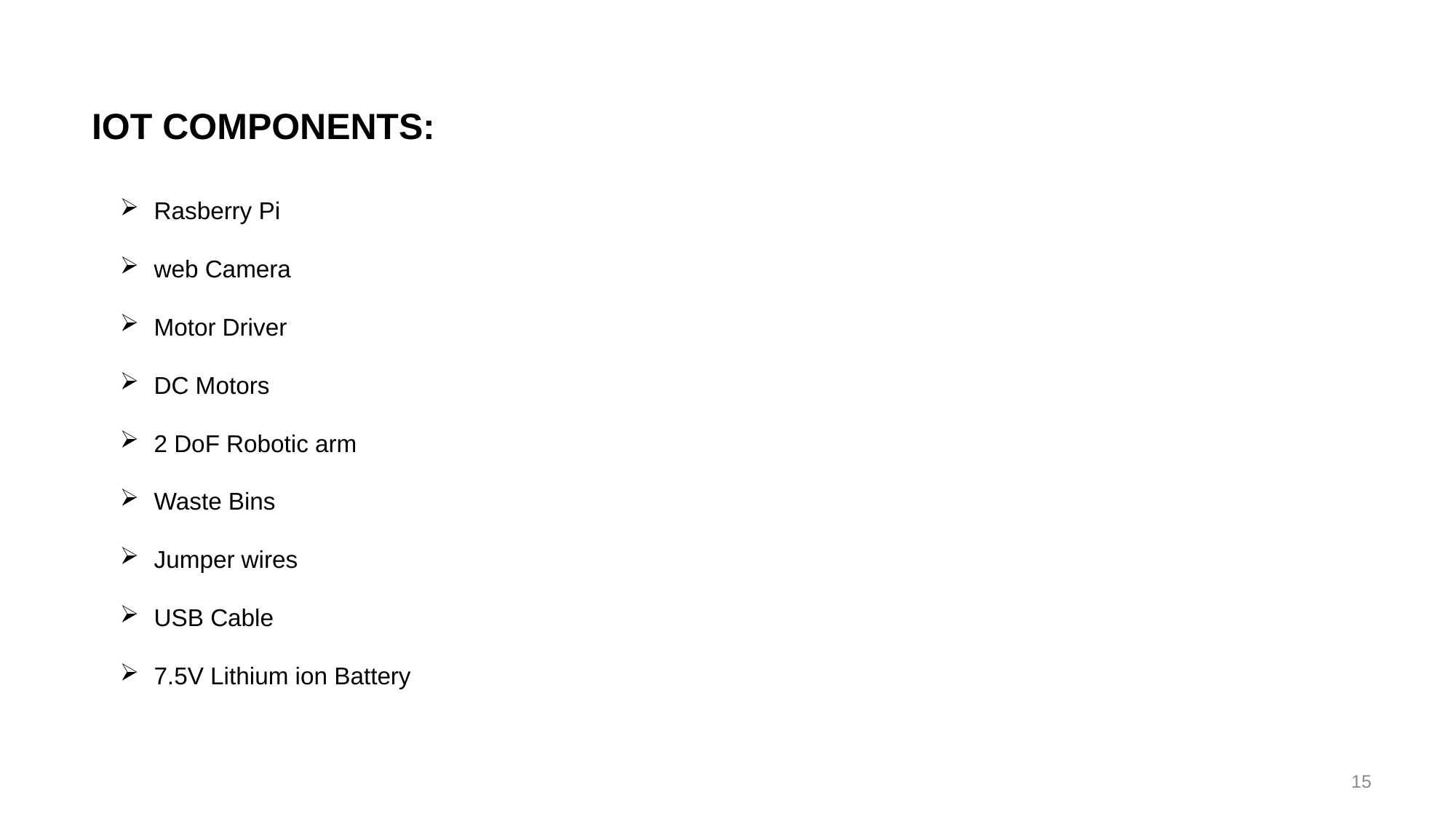

IOT COMPONENTS:

Rasberry Pi

web Camera

Motor Driver

DC Motors

2 DoF Robotic arm

Waste Bins

Jumper wires

USB Cable

7.5V Lithium ion Battery

15